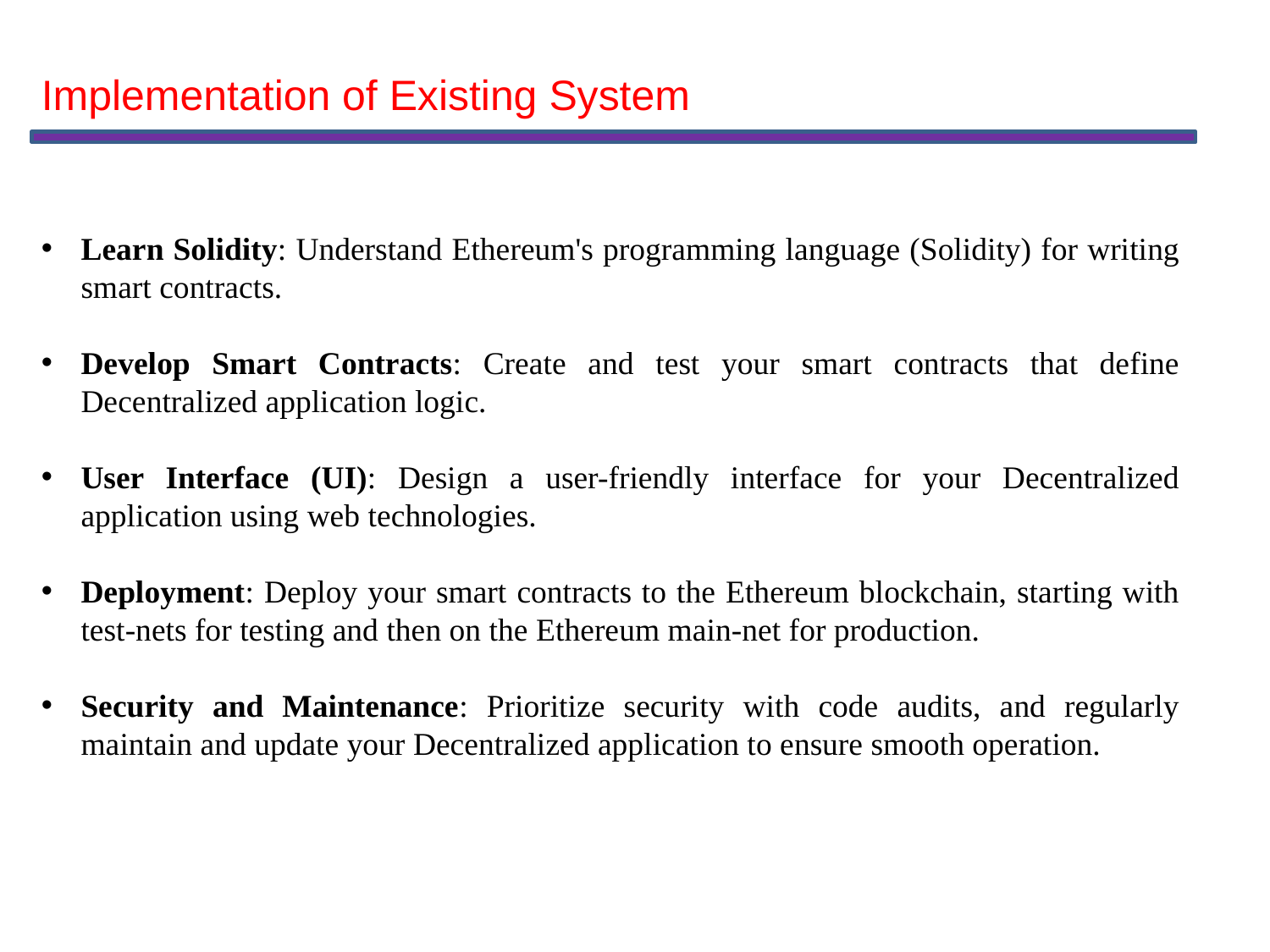

Implementation of Existing System

Learn Solidity: Understand Ethereum's programming language (Solidity) for writing smart contracts.

Develop Smart Contracts: Create and test your smart contracts that define Decentralized application logic.

User Interface (UI): Design a user-friendly interface for your Decentralized application using web technologies.

Deployment: Deploy your smart contracts to the Ethereum blockchain, starting with test-nets for testing and then on the Ethereum main-net for production.

Security and Maintenance: Prioritize security with code audits, and regularly maintain and update your Decentralized application to ensure smooth operation.